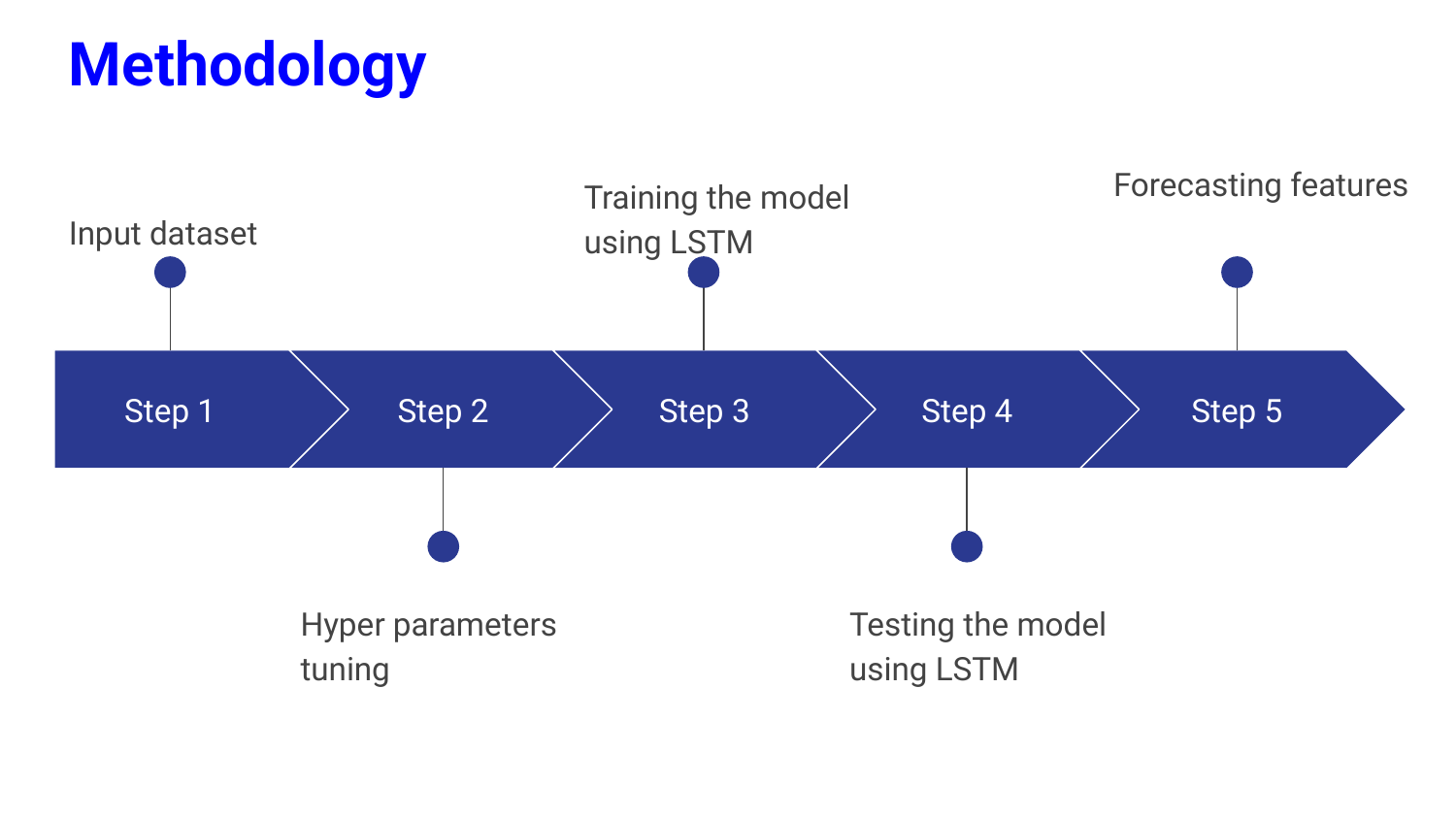

Methodology

Input dataset
Forecasting features
Training the model using LSTM

Step 1
Step 2
Step 3
Step 4
Step 5

Hyper parameters tuning
Testing the model using LSTM